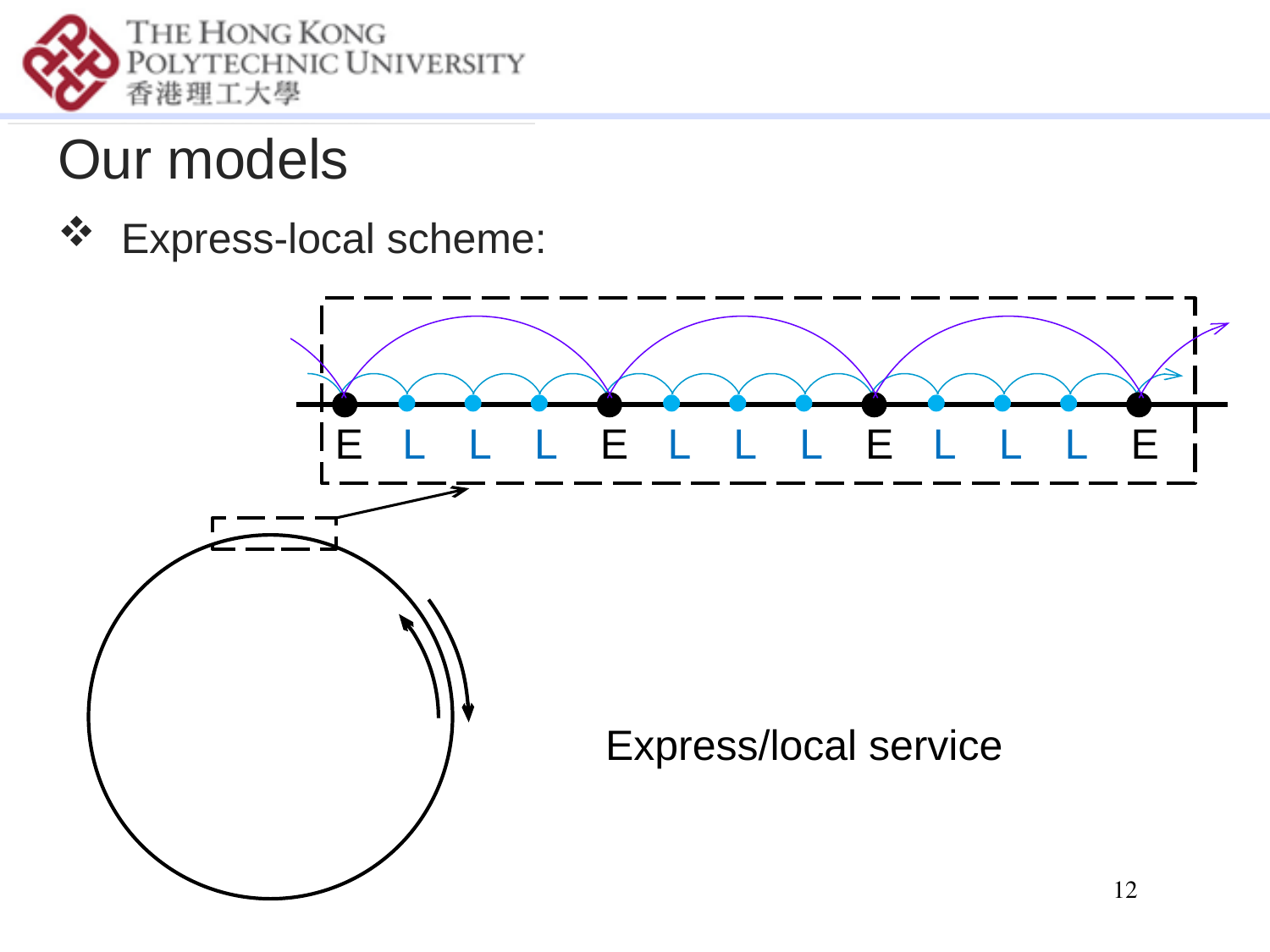

Our models
Express-local scheme:

E
L
L
L
E
L
L
L
E
L
L
L
E
Express/local service